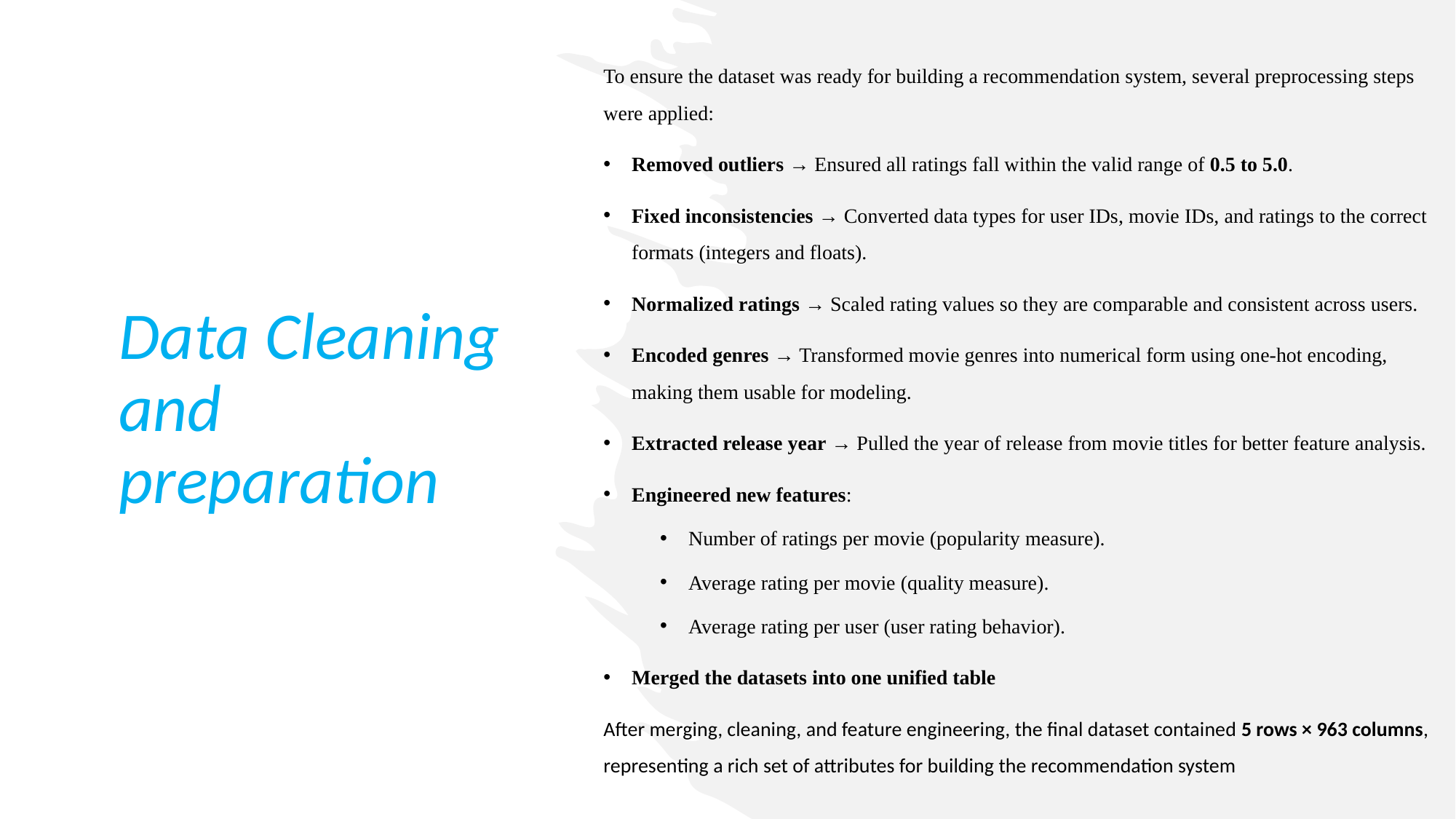

To ensure the dataset was ready for building a recommendation system, several preprocessing steps were applied:
Removed outliers → Ensured all ratings fall within the valid range of 0.5 to 5.0.
Fixed inconsistencies → Converted data types for user IDs, movie IDs, and ratings to the correct formats (integers and floats).
Normalized ratings → Scaled rating values so they are comparable and consistent across users.
Encoded genres → Transformed movie genres into numerical form using one-hot encoding, making them usable for modeling.
Extracted release year → Pulled the year of release from movie titles for better feature analysis.
Engineered new features:
Number of ratings per movie (popularity measure).
Average rating per movie (quality measure).
Average rating per user (user rating behavior).
Merged the datasets into one unified table
After merging, cleaning, and feature engineering, the final dataset contained 5 rows × 963 columns, representing a rich set of attributes for building the recommendation system
# Data Cleaning and preparation